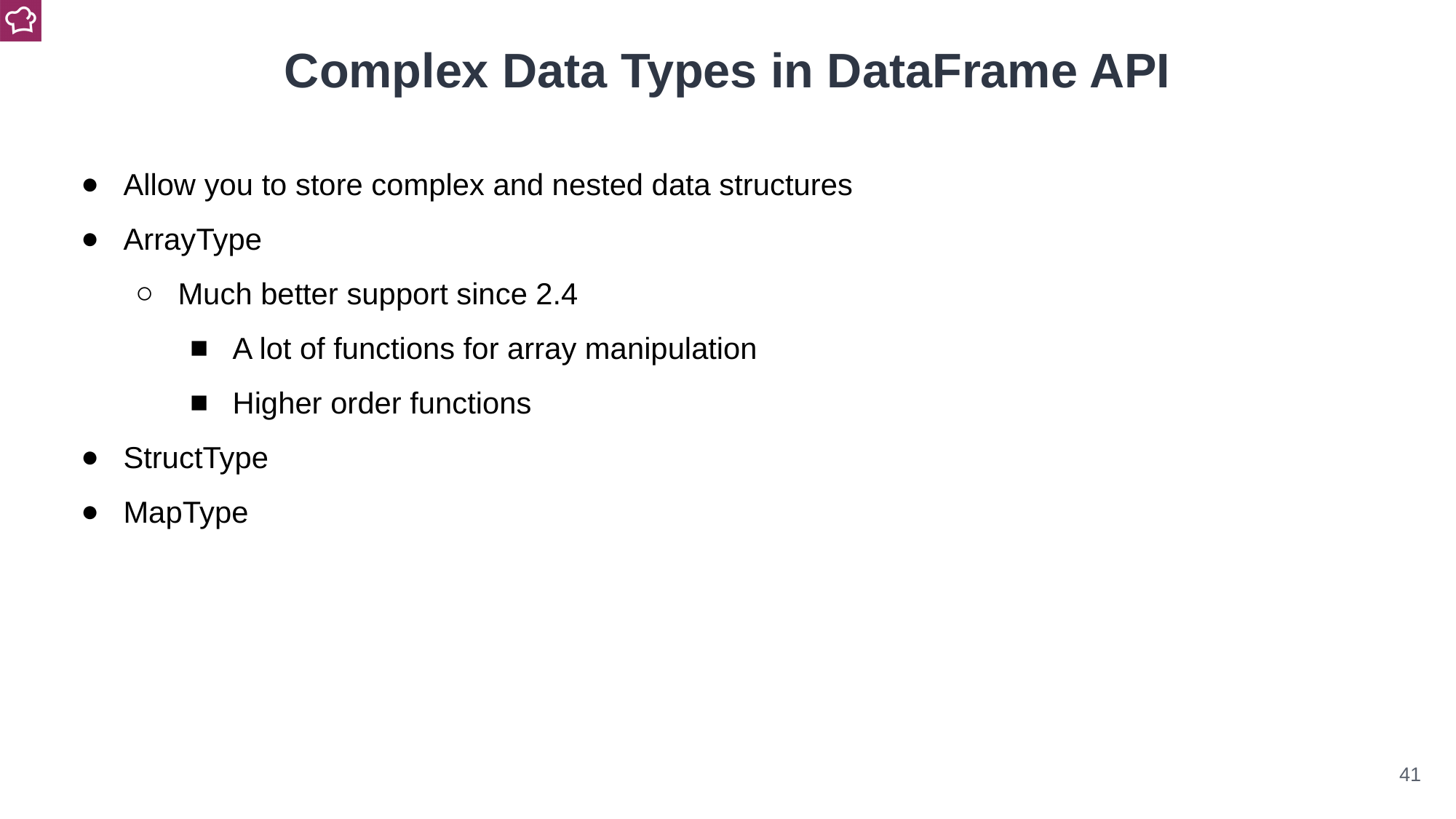

Complex Data Types in DataFrame API
Allow you to store complex and nested data structures
ArrayType
Much better support since 2.4
A lot of functions for array manipulation
Higher order functions
StructType
MapType
41